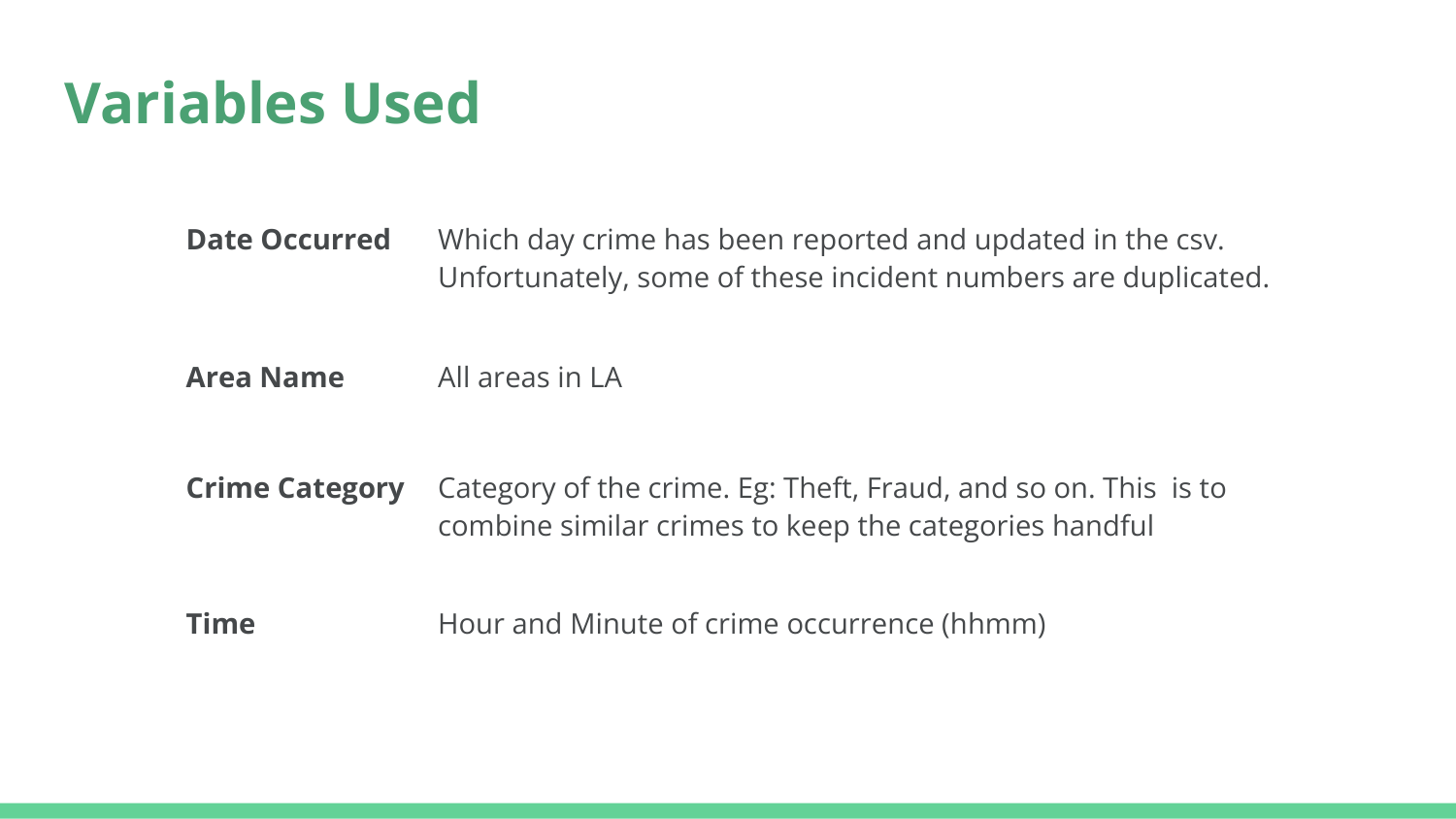

# Variables Used
| Date Occurred | Which day crime has been reported and updated in the csv. Unfortunately, some of these incident numbers are duplicated. |
| --- | --- |
| Area Name | All areas in LA |
| Crime Category | Category of the crime. Eg: Theft, Fraud, and so on. This is to combine similar crimes to keep the categories handful |
| Time | Hour and Minute of crime occurrence (hhmm) |